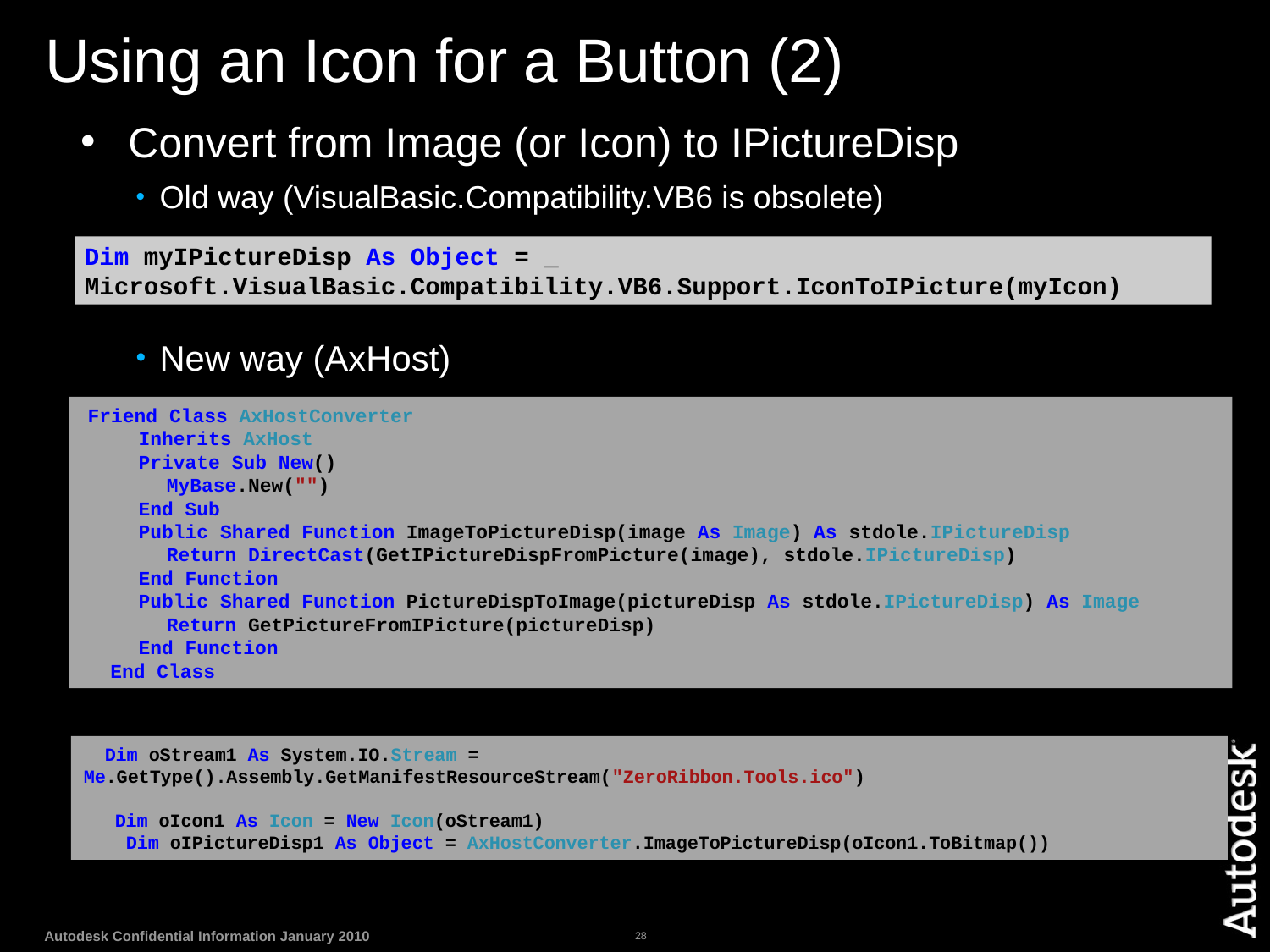

Using an Icon for a Button (2)

Convert from Image (or Icon) to IPictureDisp
Old way (VisualBasic.Compatibility.VB6 is obsolete)

New way (AxHost)

Dim myIPictureDisp As Object = _ Microsoft.VisualBasic.Compatibility.VB6.Support.IconToIPicture(myIcon)
 Friend Class AxHostConverter
        Inherits AxHost
        Private Sub New()
            MyBase.New("")
        End Sub
        Public Shared Function ImageToPictureDisp(image As Image) As stdole.IPictureDisp
            Return DirectCast(GetIPictureDispFromPicture(image), stdole.IPictureDisp)
        End Function
        Public Shared Function PictureDispToImage(pictureDisp As stdole.IPictureDisp) As Image
            Return GetPictureFromIPicture(pictureDisp)
        End Function
    End Class
   Dim oStream1 As System.IO.Stream = Me.GetType().Assembly.GetManifestResourceStream("ZeroRibbon.Tools.ico")

     Dim oIcon1 As Icon = New Icon(oStream1)
      Dim oIPictureDisp1 As Object = AxHostConverter.ImageToPictureDisp(oIcon1.ToBitmap())